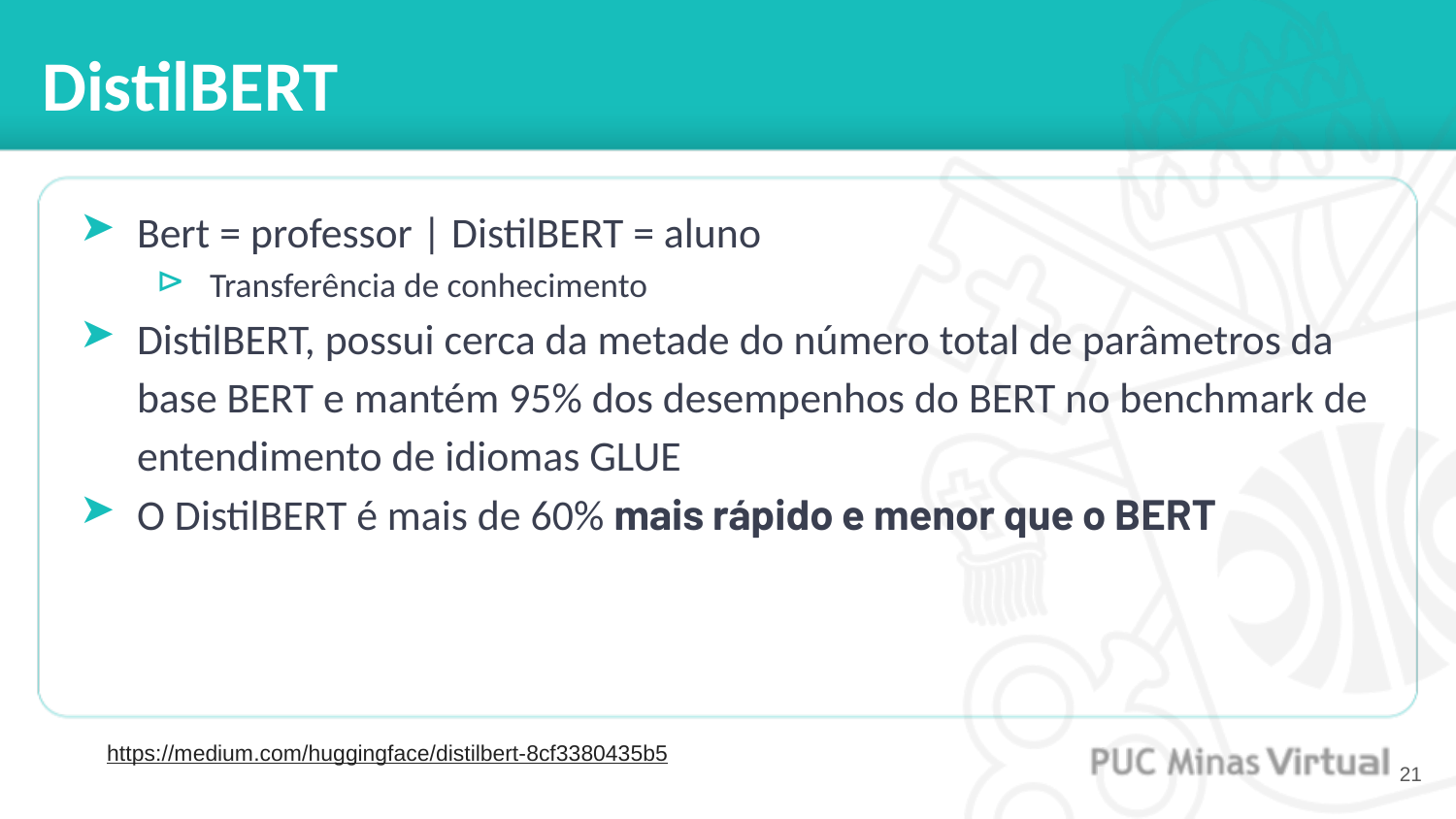

# DistilBERT
Bert = professor | DistilBERT = aluno
Transferência de conhecimento
DistilBERT, possui cerca da metade do número total de parâmetros da base BERT e mantém 95% dos desempenhos do BERT no benchmark de entendimento de idiomas GLUE
O DistilBERT é mais de 60% mais rápido e menor que o BERT
https://medium.com/huggingface/distilbert-8cf3380435b5
21